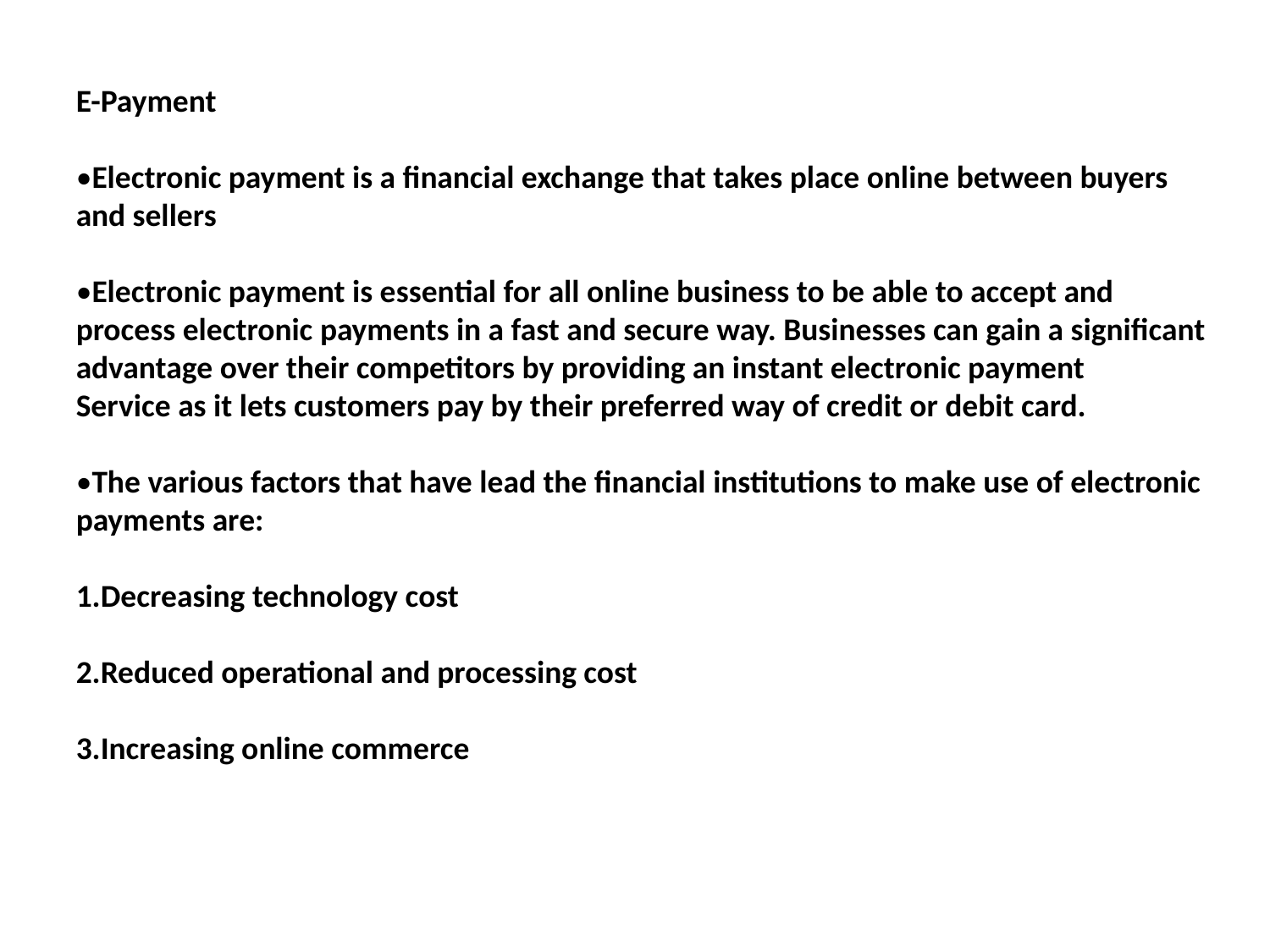

E-Payment

•Electronic payment is a financial exchange that takes place online between buyers and sellers

•Electronic payment is essential for all online business to be able to accept and process electronic payments in a fast and secure way. Businesses can gain a significant advantage over their competitors by providing an instant electronic payment
Service as it lets customers pay by their preferred way of credit or debit card.

•The various factors that have lead the financial institutions to make use of electronic payments are:

1.Decreasing technology cost

2.Reduced operational and processing cost

3.Increasing online commerce